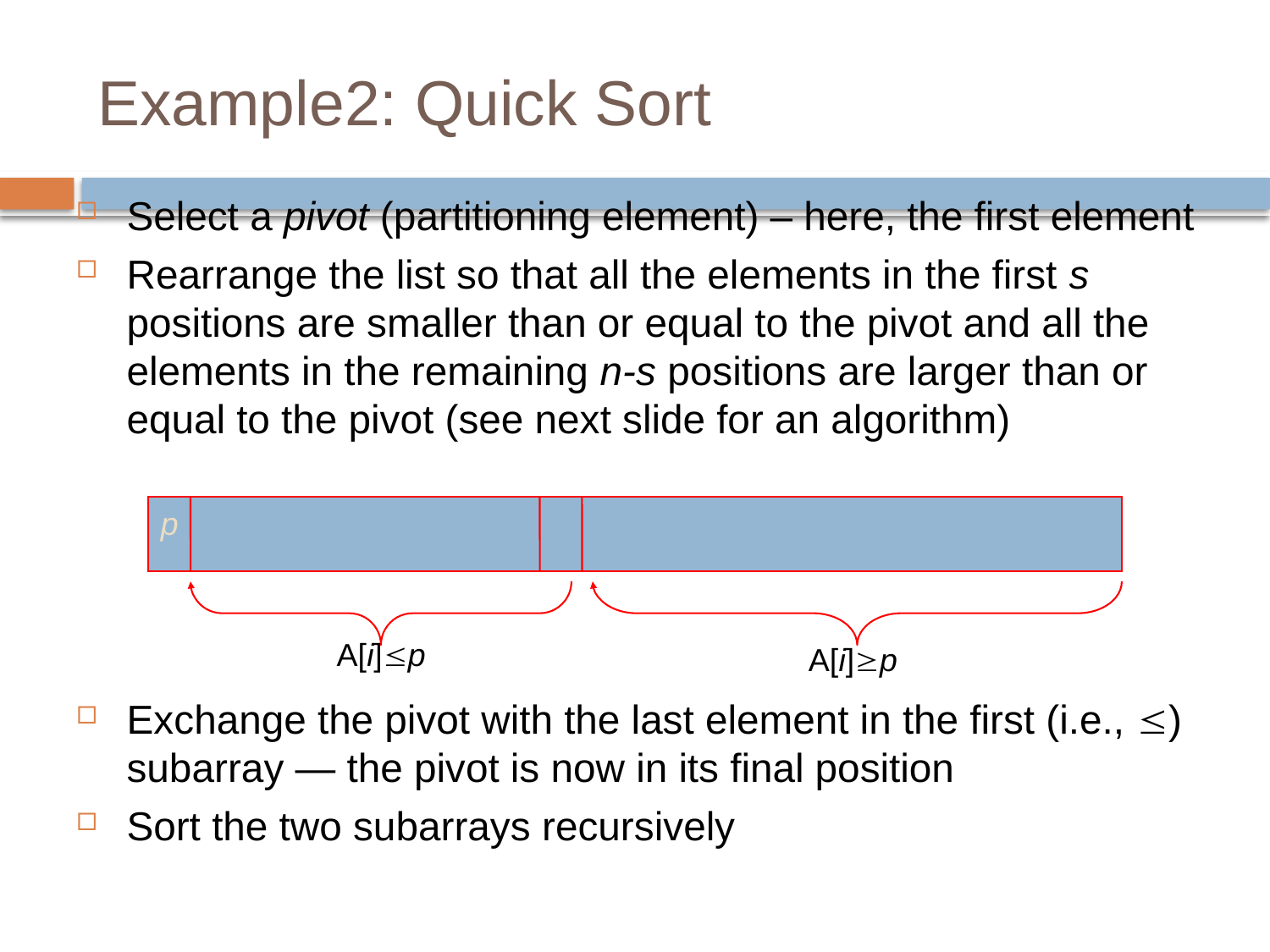

# Example2: Quick Sort
Select a pivot (partitioning element) – here, the first element
Rearrange the list so that all the elements in the first s positions are smaller than or equal to the pivot and all the elements in the remaining n-s positions are larger than or equal to the pivot (see next slide for an algorithm)
Exchange the pivot with the last element in the first (i.e., ≤) subarray — the pivot is now in its final position
Sort the two subarrays recursively

p

A[i]≤p
A[i]≥p